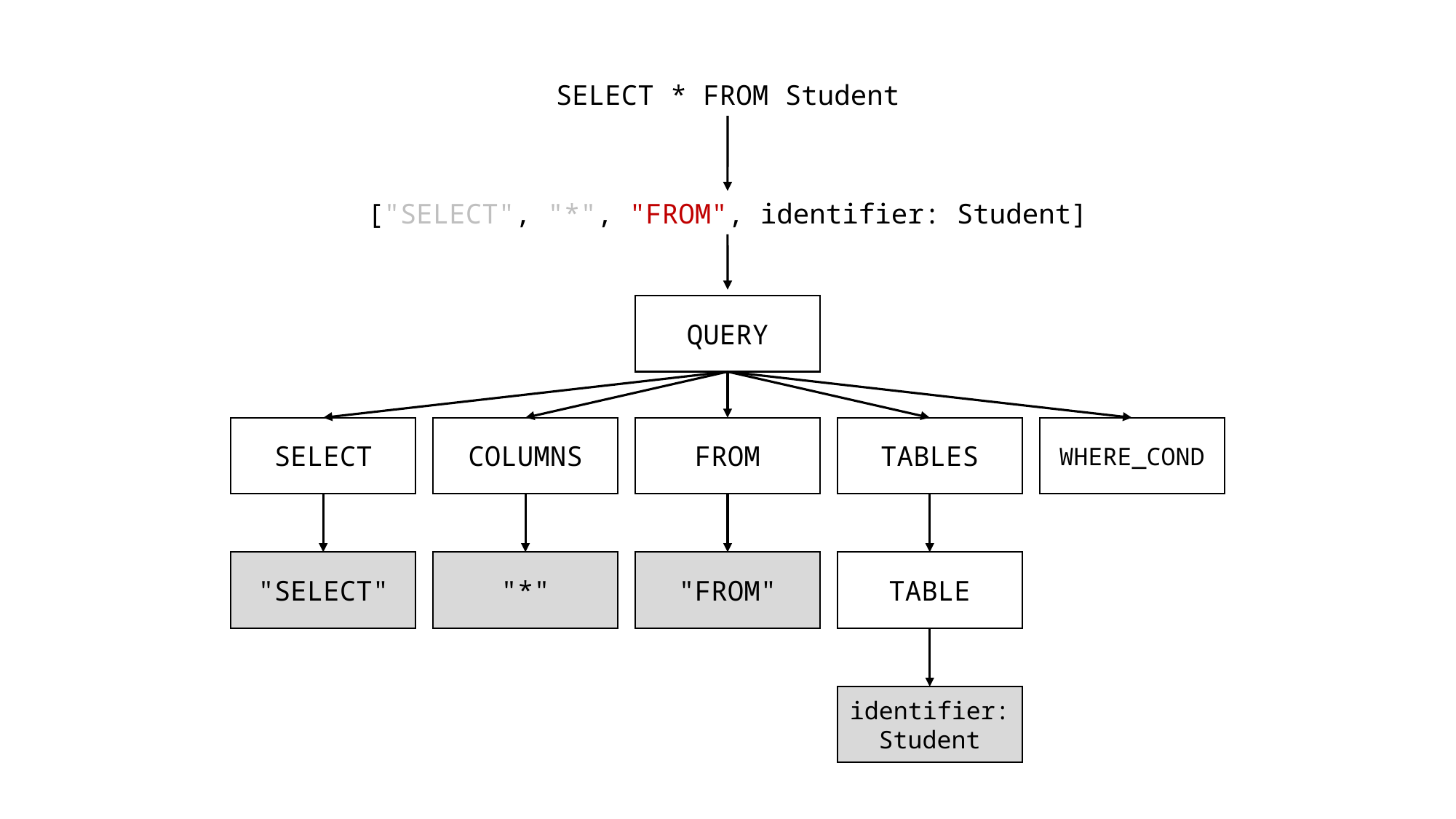

SELECT * FROM Student
["SELECT", "*", "FROM", identifier: Student]
QUERY
SELECT
COLUMNS
FROM
TABLES
WHERE_COND
"SELECT"
"*"
"FROM"
TABLE
identifier:Student